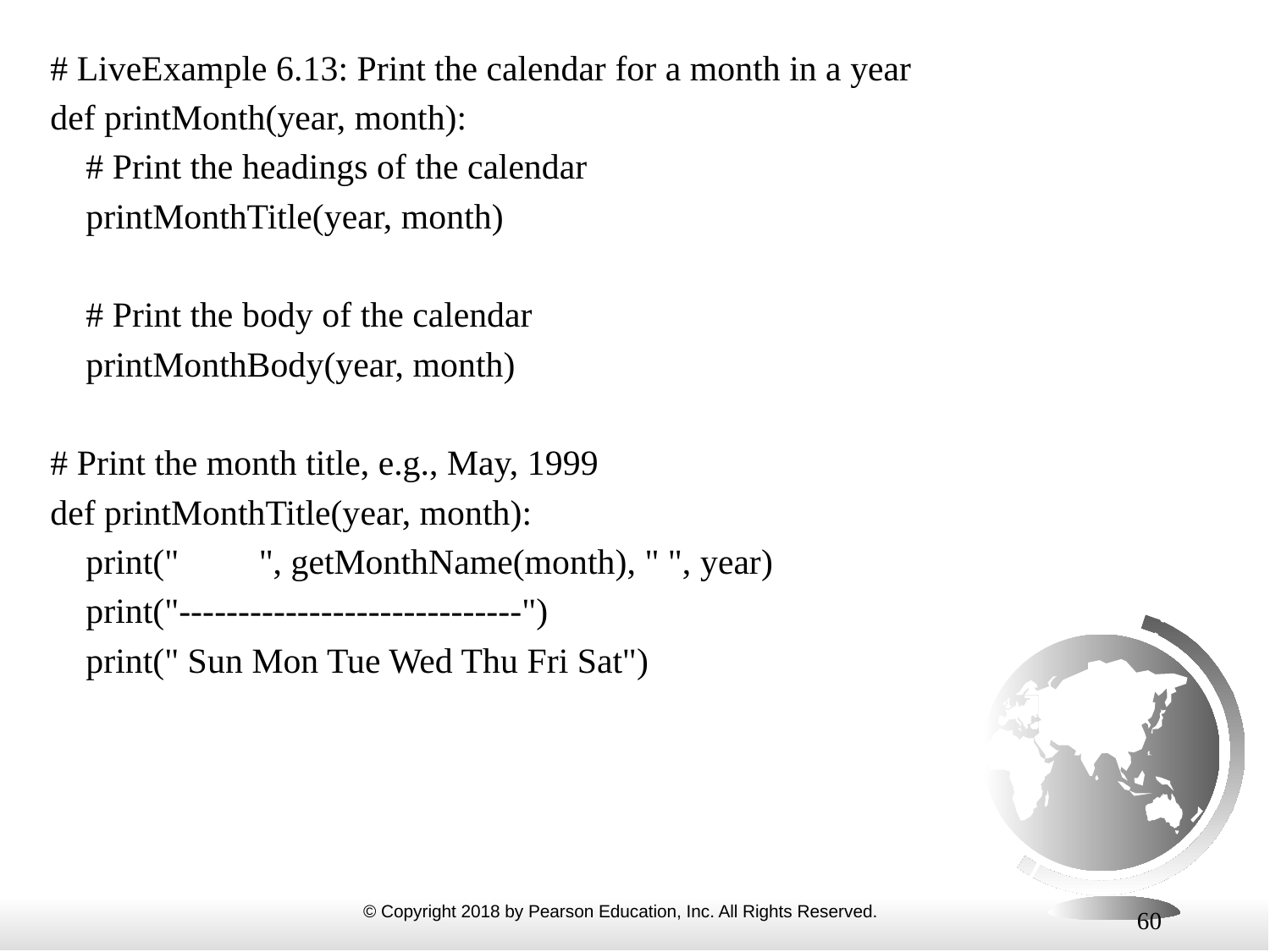

# LiveExample 6.13: Print the calendar for a month in a year
def printMonth(year, month):
    # Print the headings of the calendar
    printMonthTitle(year, month)

    # Print the body of the calendar
    printMonthBody(year, month)

# Print the month title, e.g., May, 1999
def printMonthTitle(year, month):
    print("         ", getMonthName(month), " ", year)
    print("-----------------------------")
    print(" Sun Mon Tue Wed Thu Fri Sat")

60